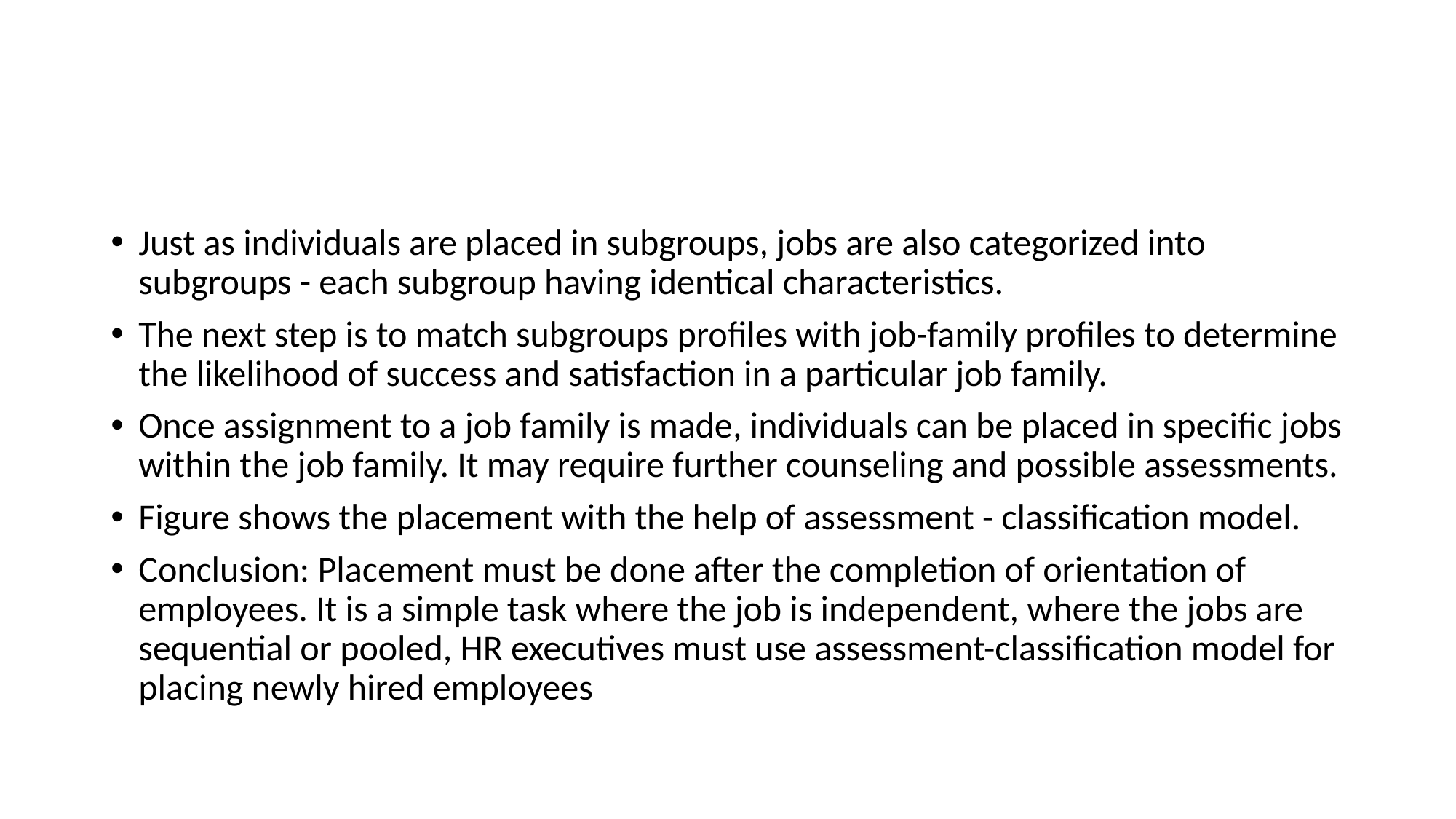

#
Just as individuals are placed in subgroups, jobs are also categorized into subgroups - each subgroup having identical characteristics.
The next step is to match subgroups profiles with job-family profiles to determine the likelihood of success and satisfaction in a particular job family.
Once assignment to a job family is made, individuals can be placed in specific jobs within the job family. It may require further counseling and possible assessments.
Figure shows the placement with the help of assessment - classification model.
Conclusion: Placement must be done after the completion of orientation of employees. It is a simple task where the job is independent, where the jobs are sequential or pooled, HR executives must use assessment-classification model for placing newly hired employees